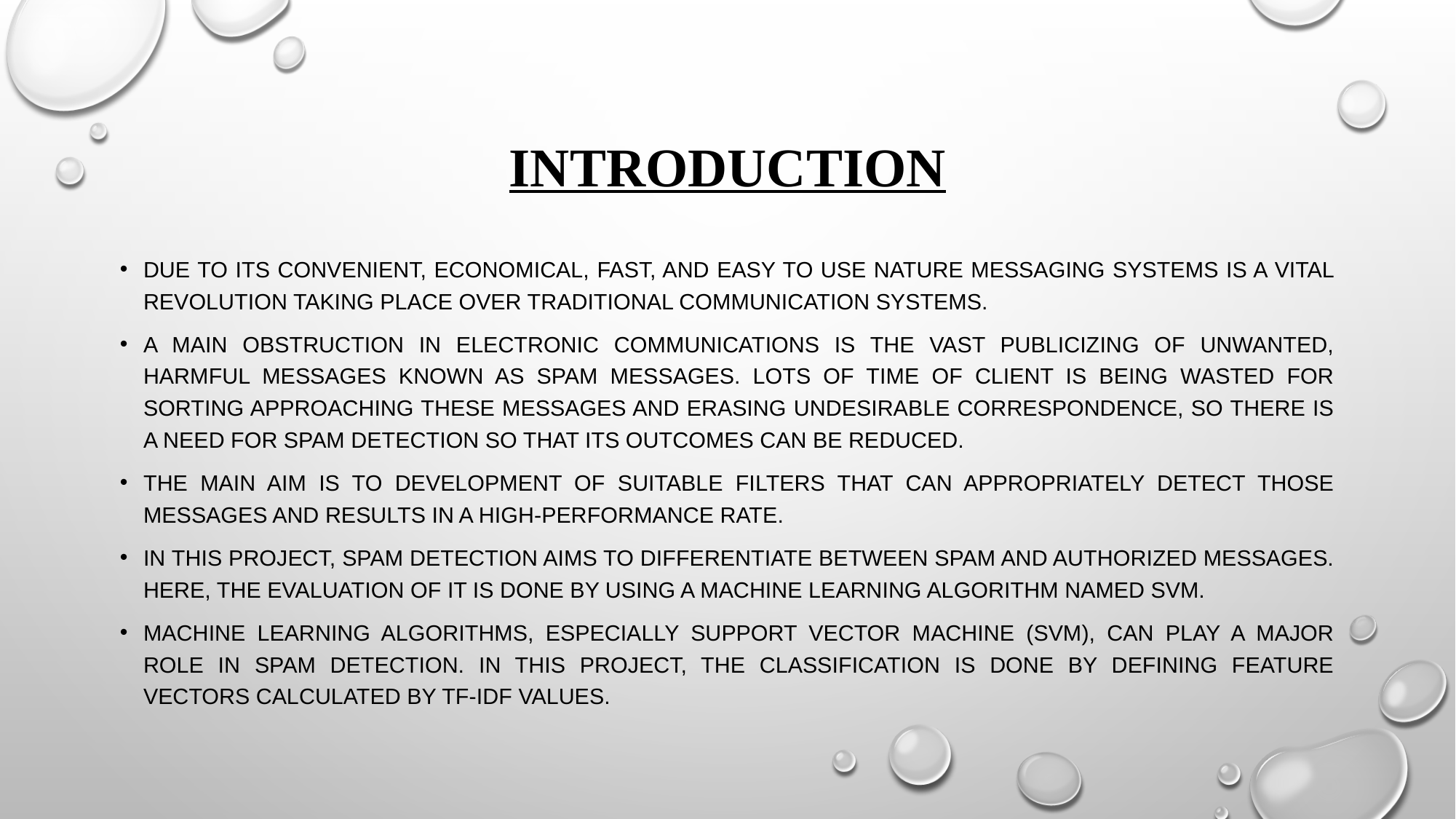

# Introduction
Due to its convenient, economical, fast, and easy to use nature messaging systems is a vital revolution taking place over traditional communication systems.
A main obstruction in electronic communications is the vast publicizing of unwanted, harmful messages known as spam messages. Lots of time of client is being wasted for sorting approaching these messages and erasing undesirable correspondence, so there is a need for spam detection so that its outcomes can be reduced.
The main aim is to development of suitable filters that can appropriately detect those messages and results in a high-performance rate.
In this project, Spam Detection aims to differentiate between spam and authorized messages. Here, the evaluation of it is done by using a Machine Learning algorithm named SVM.
Machine learning algorithms, especially Support Vector Machine (SVM), can play a major role in spam detection. In this project, the classification is done by defining feature vectors calculated by TF-IDF values.